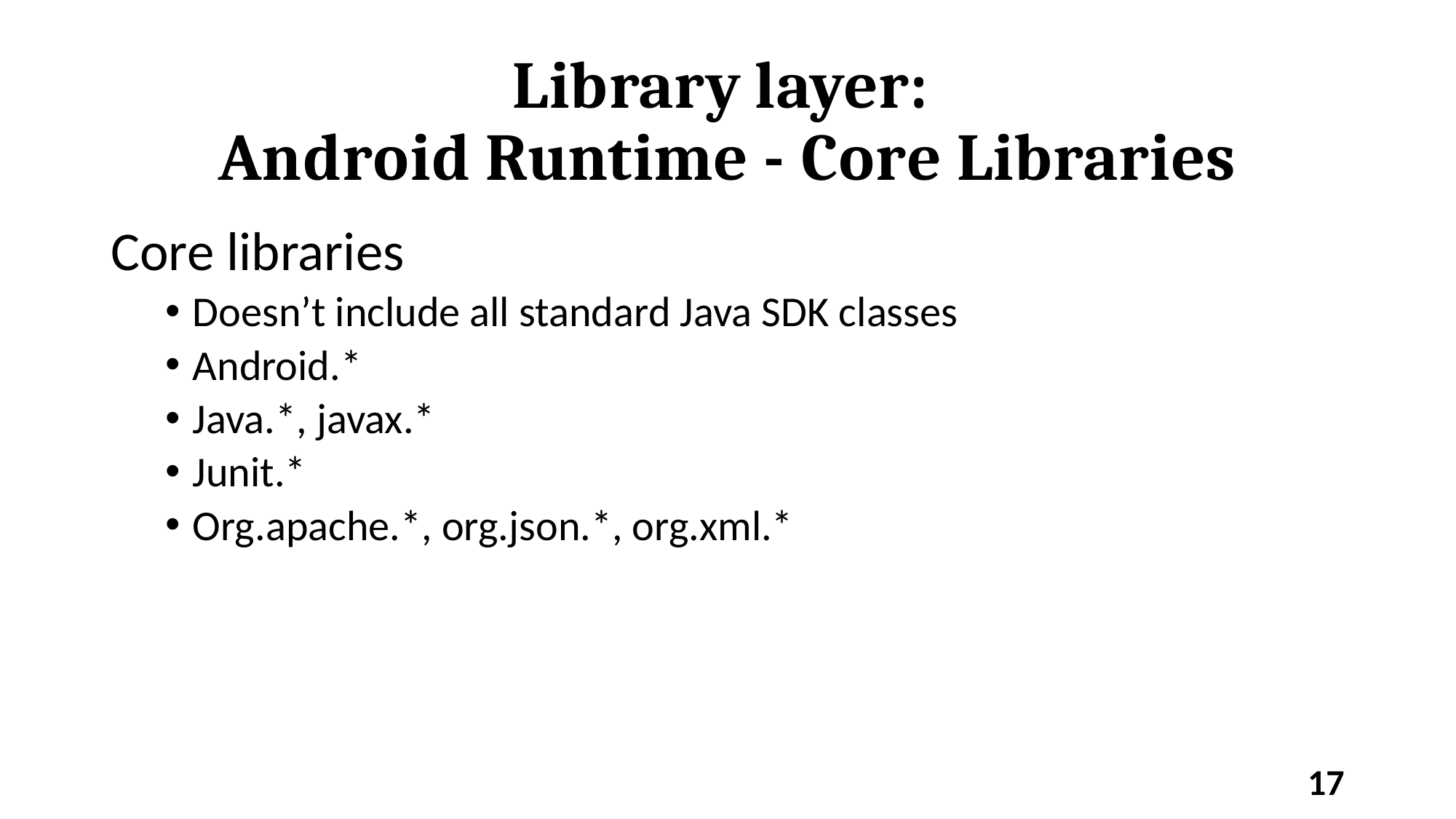

# Library layer: Android Runtime - Core Libraries
Core libraries
Doesn’t include all standard Java SDK classes
Android.*
Java.*, javax.*
Junit.*
Org.apache.*, org.json.*, org.xml.*

17